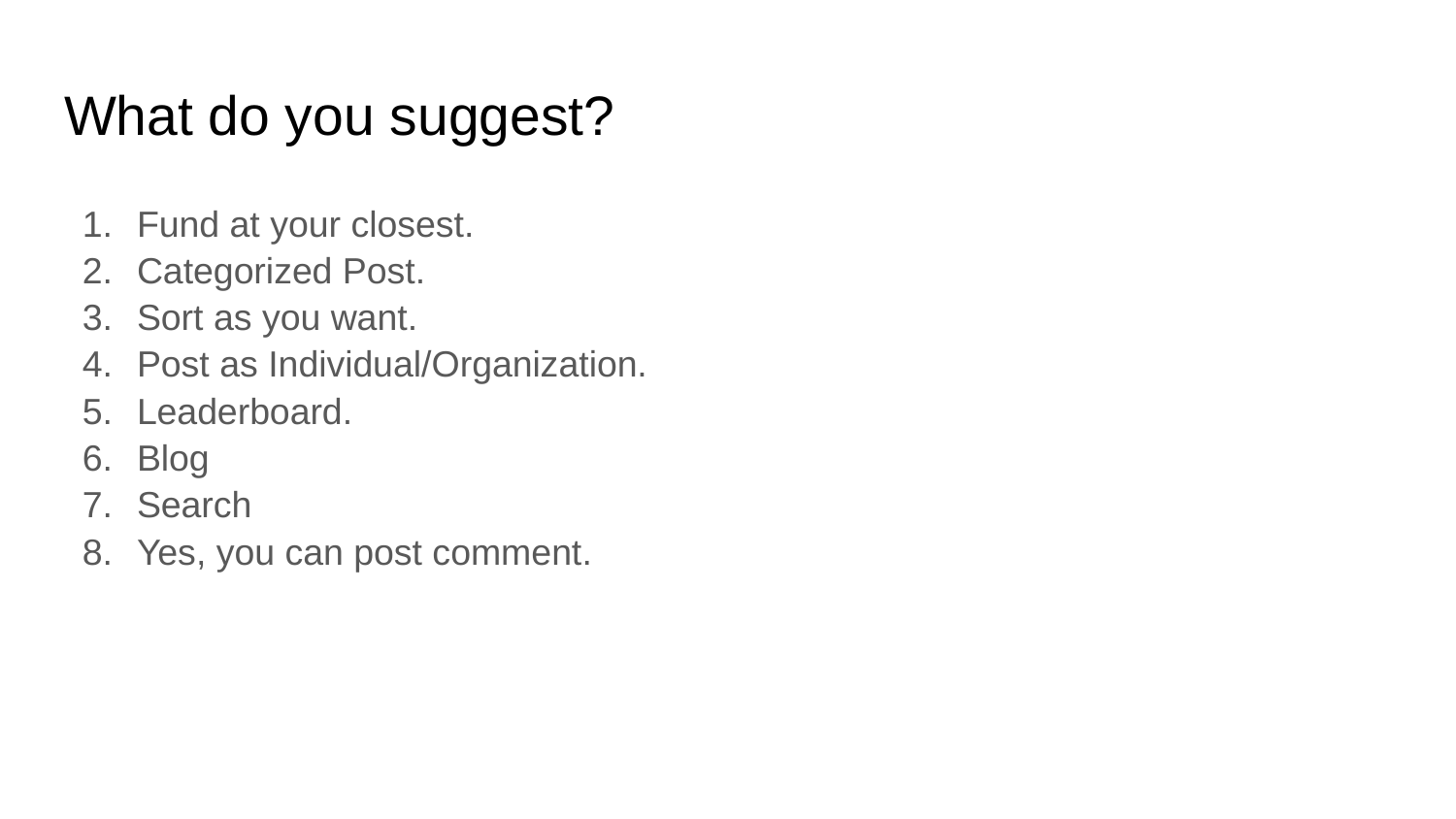

# What do you suggest?
Fund at your closest.
Categorized Post.
Sort as you want.
Post as Individual/Organization.
Leaderboard.
Blog
Search
Yes, you can post comment.